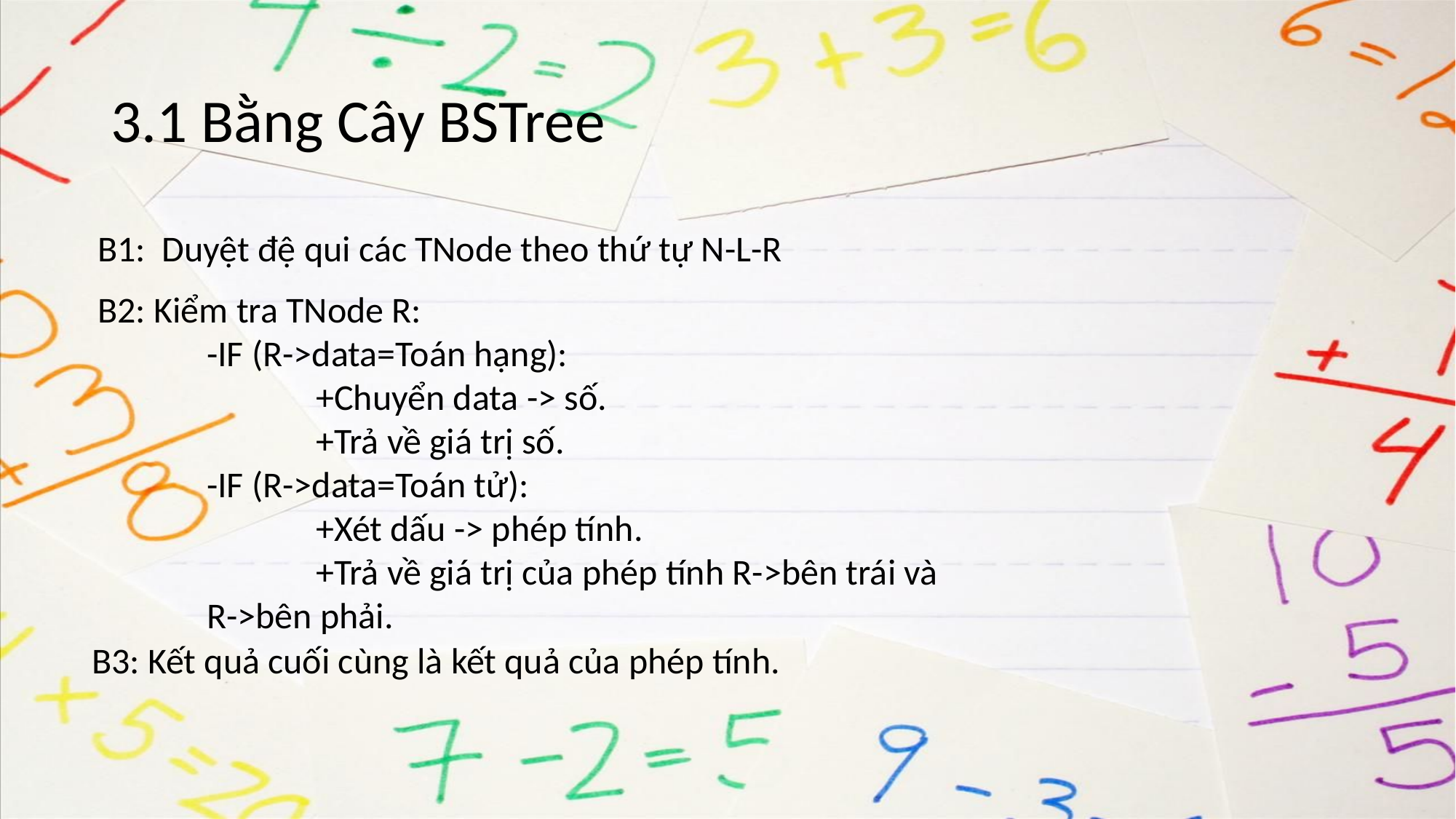

# 3.1 Bằng Cây BSTree
B1:  Duyệt đệ qui các TNode theo thứ tự N-L-R
B2: Kiểm tra TNode R:
	-IF (R->data=Toán hạng):
		+Chuyển data -> số.
		+Trả về giá trị số.
	-IF (R->data=Toán tử):
		+Xét dấu -> phép tính.
		+Trả về giá trị của phép tính R->bên trái và 		R->bên phải.

B3: Kết quả cuối cùng là kết quả của phép tính.